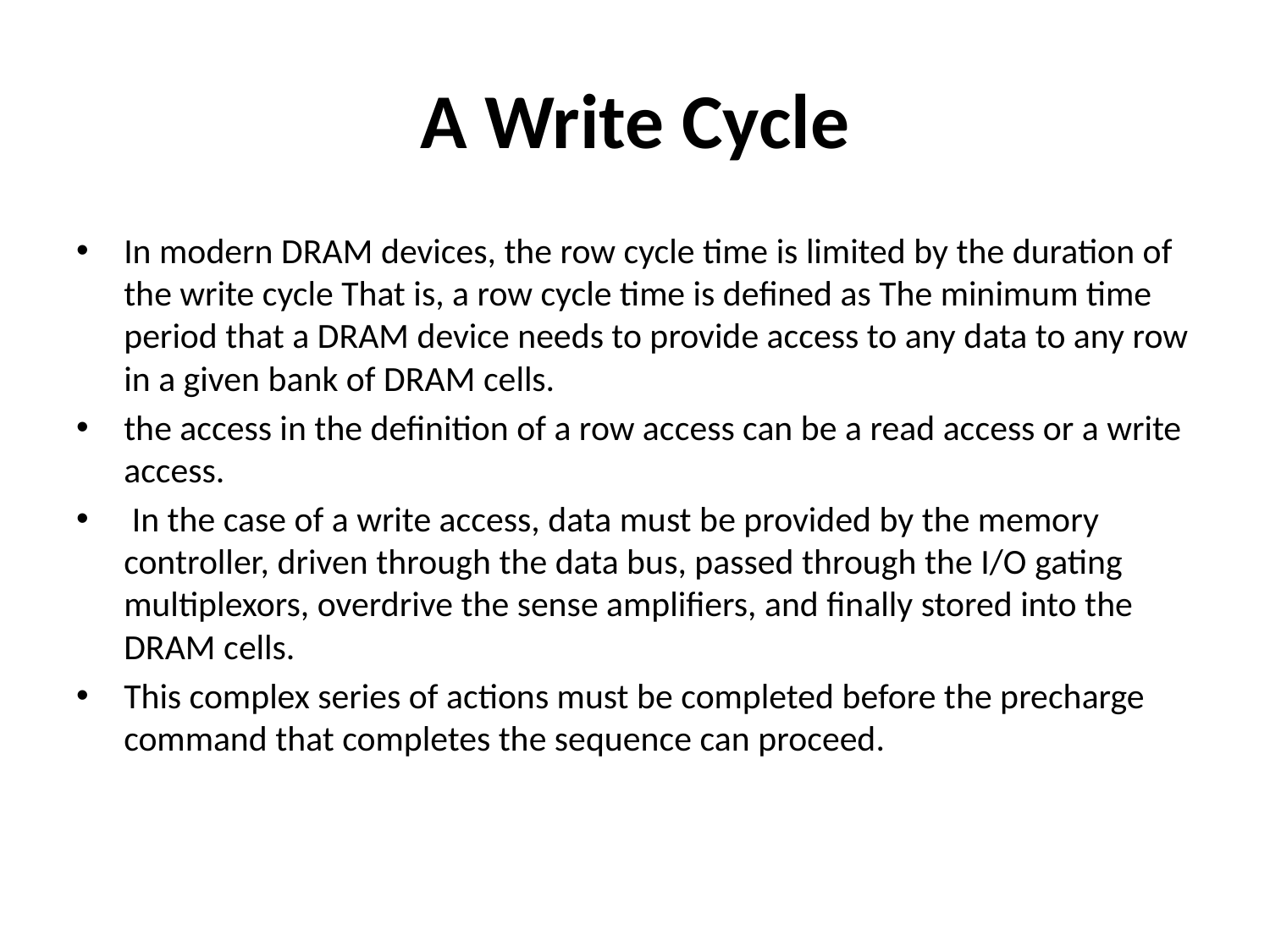

# A Write Cycle
In modern DRAM devices, the row cycle time is limited by the duration of the write cycle That is, a row cycle time is defined as The minimum time period that a DRAM device needs to provide access to any data to any row in a given bank of DRAM cells.
the access in the definition of a row access can be a read access or a write access.
 In the case of a write access, data must be provided by the memory controller, driven through the data bus, passed through the I/O gating multiplexors, overdrive the sense amplifiers, and finally stored into the  DRAM cells.
This complex series of actions must be completed before the precharge command that completes the sequence can proceed.